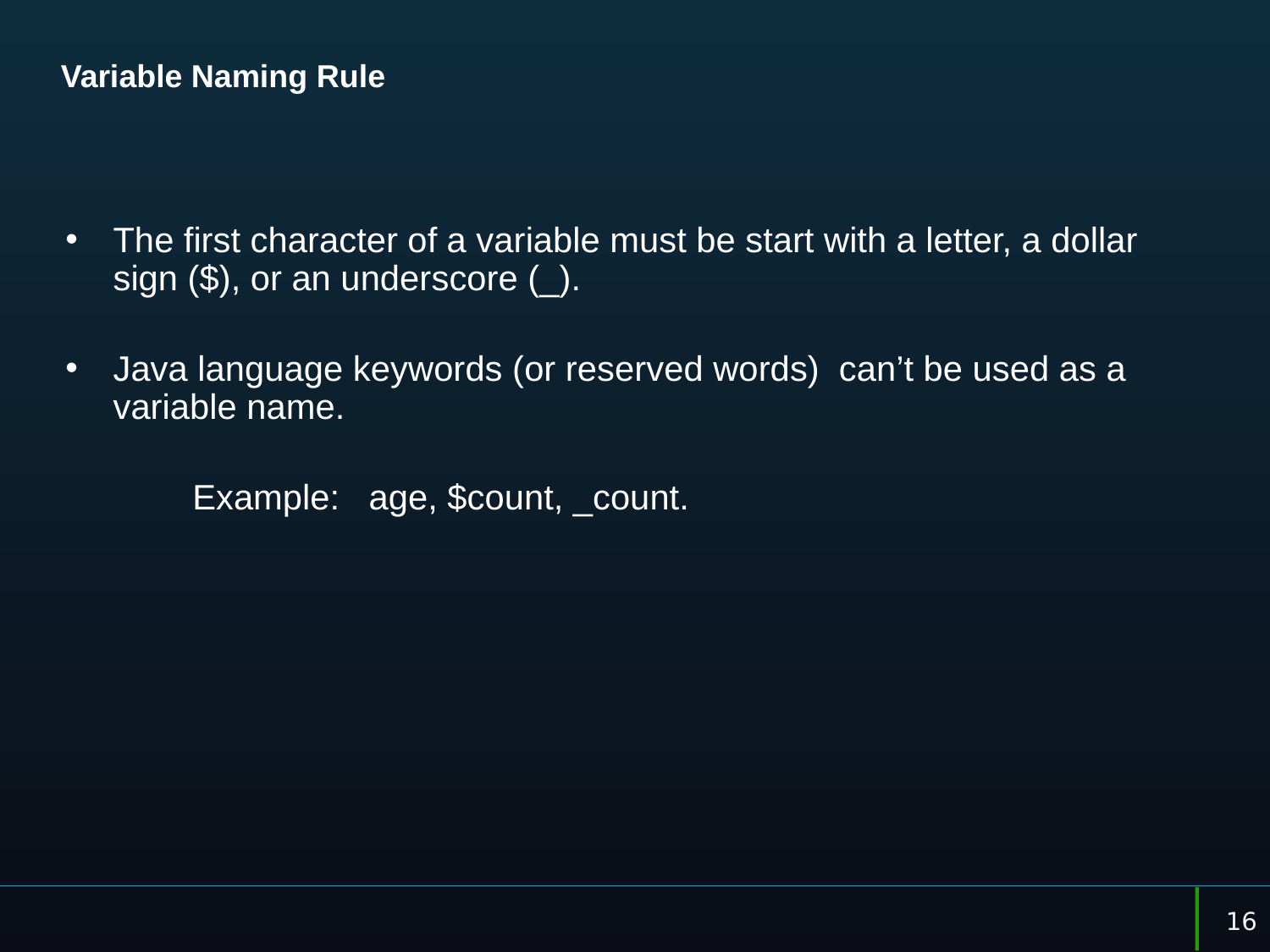

# Variable Naming Rule

The first character of a variable must be start with a letter, a dollar sign ($), or an underscore (_).

Java language keywords (or reserved words)  can’t be used as a variable name.

	Example:   age, $count, _count.

16